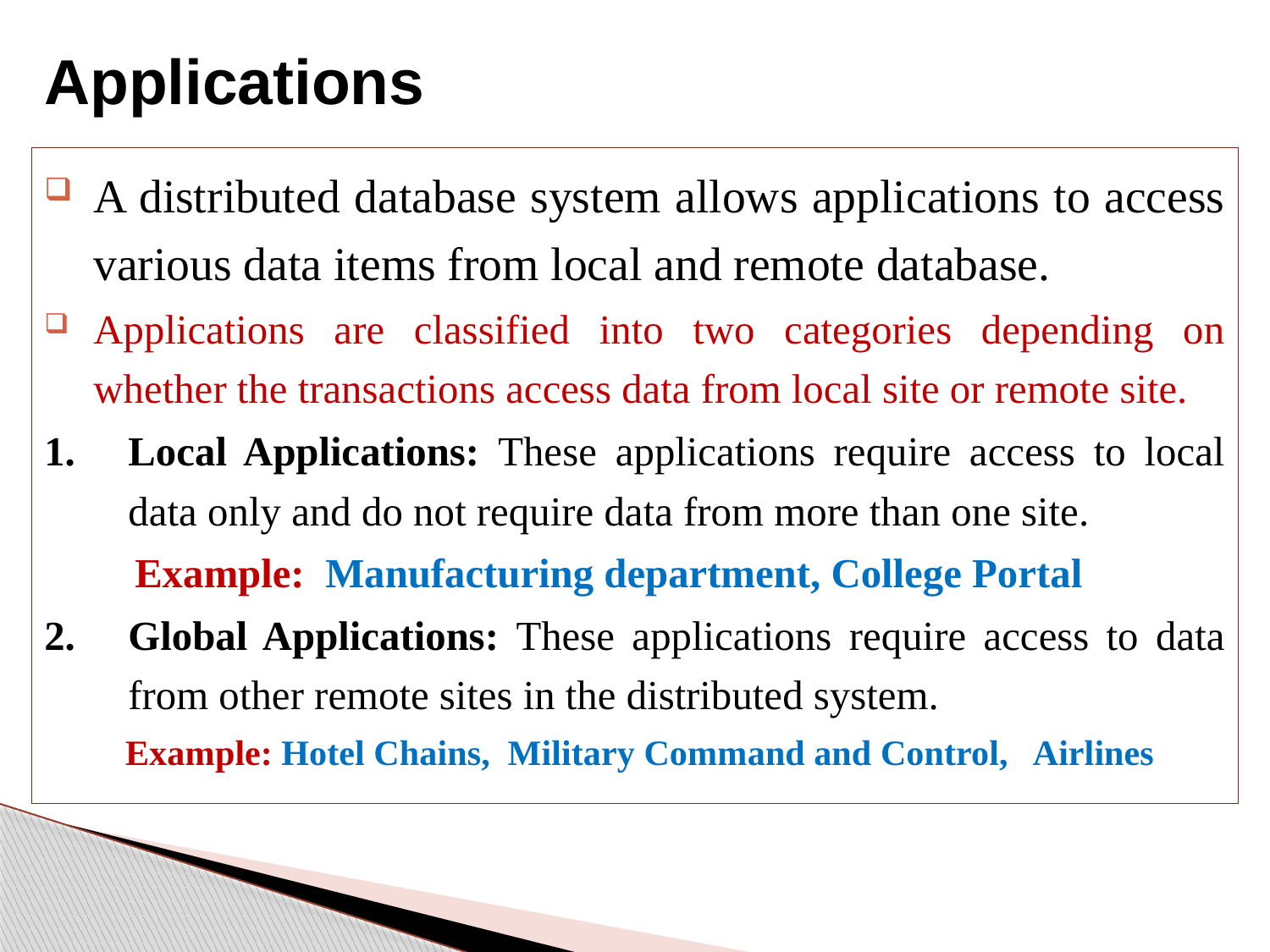

# Applications
A distributed database system allows applications to access various data items from local and remote database.
Applications are classified into two categories depending on whether the transactions access data from local site or remote site.
Local Applications: These applications require access to local data only and do not require data from more than one site.
    Example:  Manufacturing department, College Portal
Global Applications: These applications require access to data from other remote sites in the distributed system.
Example: Hotel Chains,  Military Command and Control,   Airlines